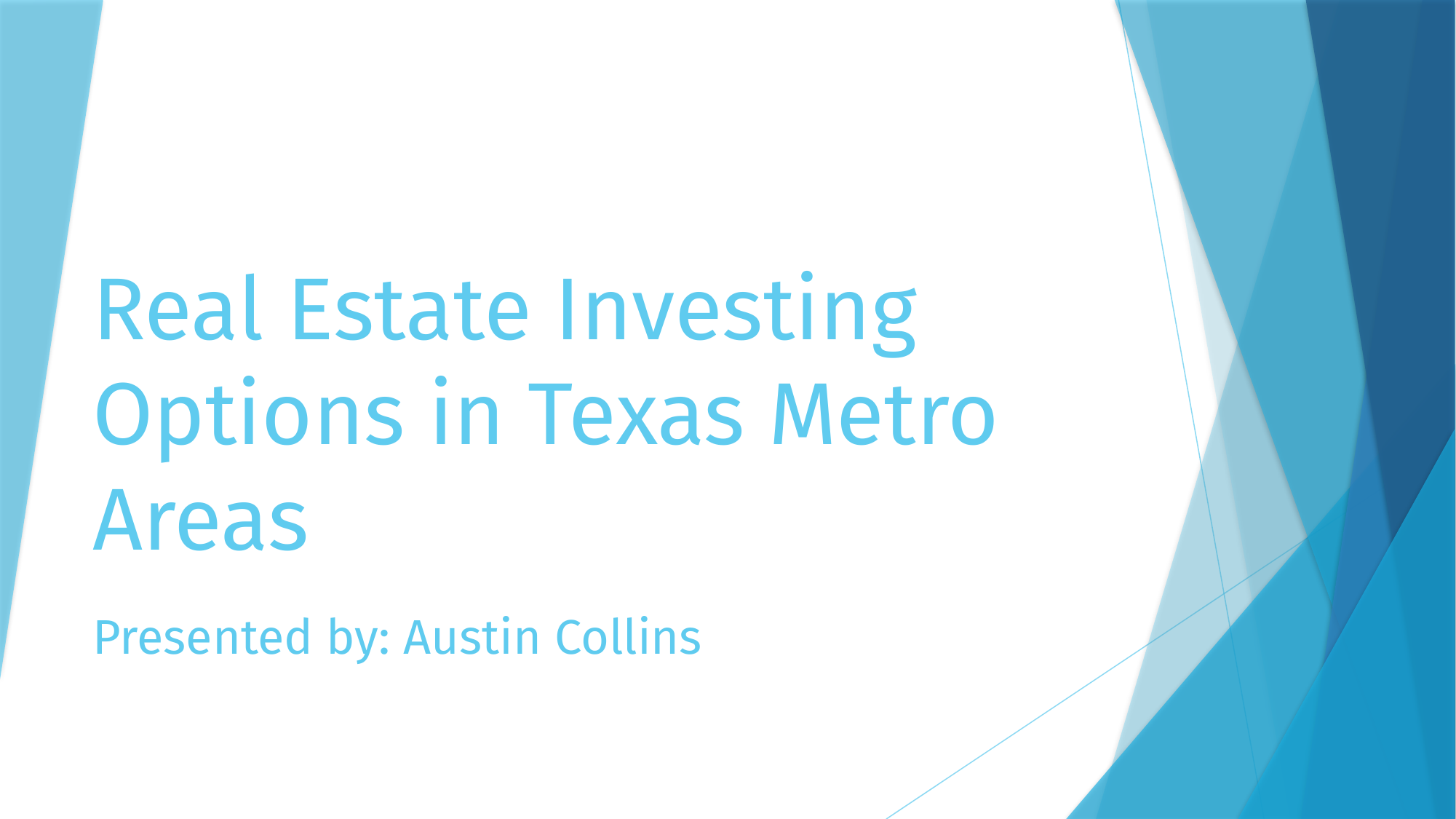

# Real Estate Investing Options in Texas Metro Areas
Presented by: Austin Collins